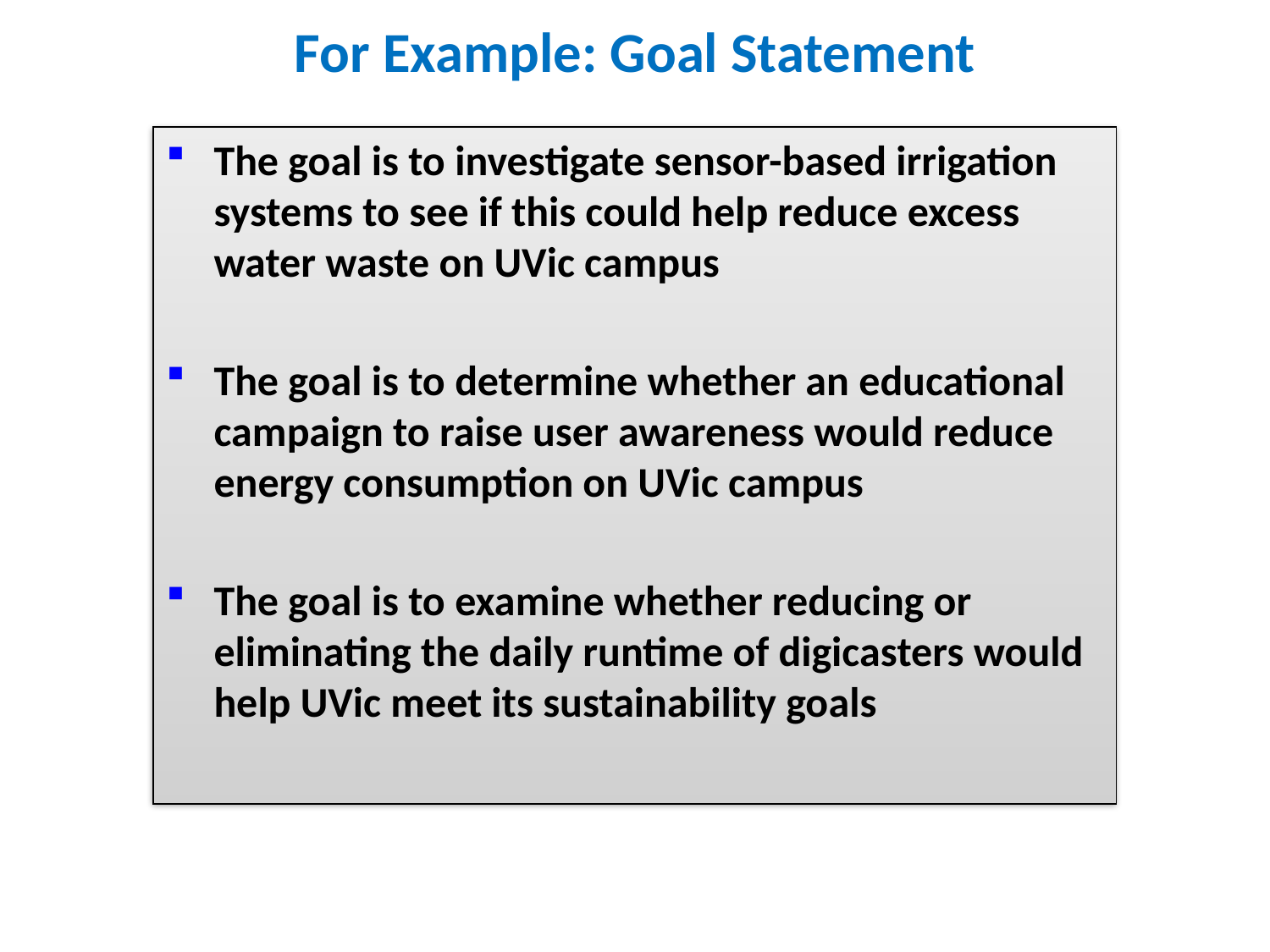

# For Example: Goal Statement
The goal is to investigate sensor-based irrigation systems to see if this could help reduce excess water waste on UVic campus

The goal is to determine whether an educational campaign to raise user awareness would reduce energy consumption on UVic campus

The goal is to examine whether reducing or eliminating the daily runtime of digicasters would help UVic meet its sustainability goals